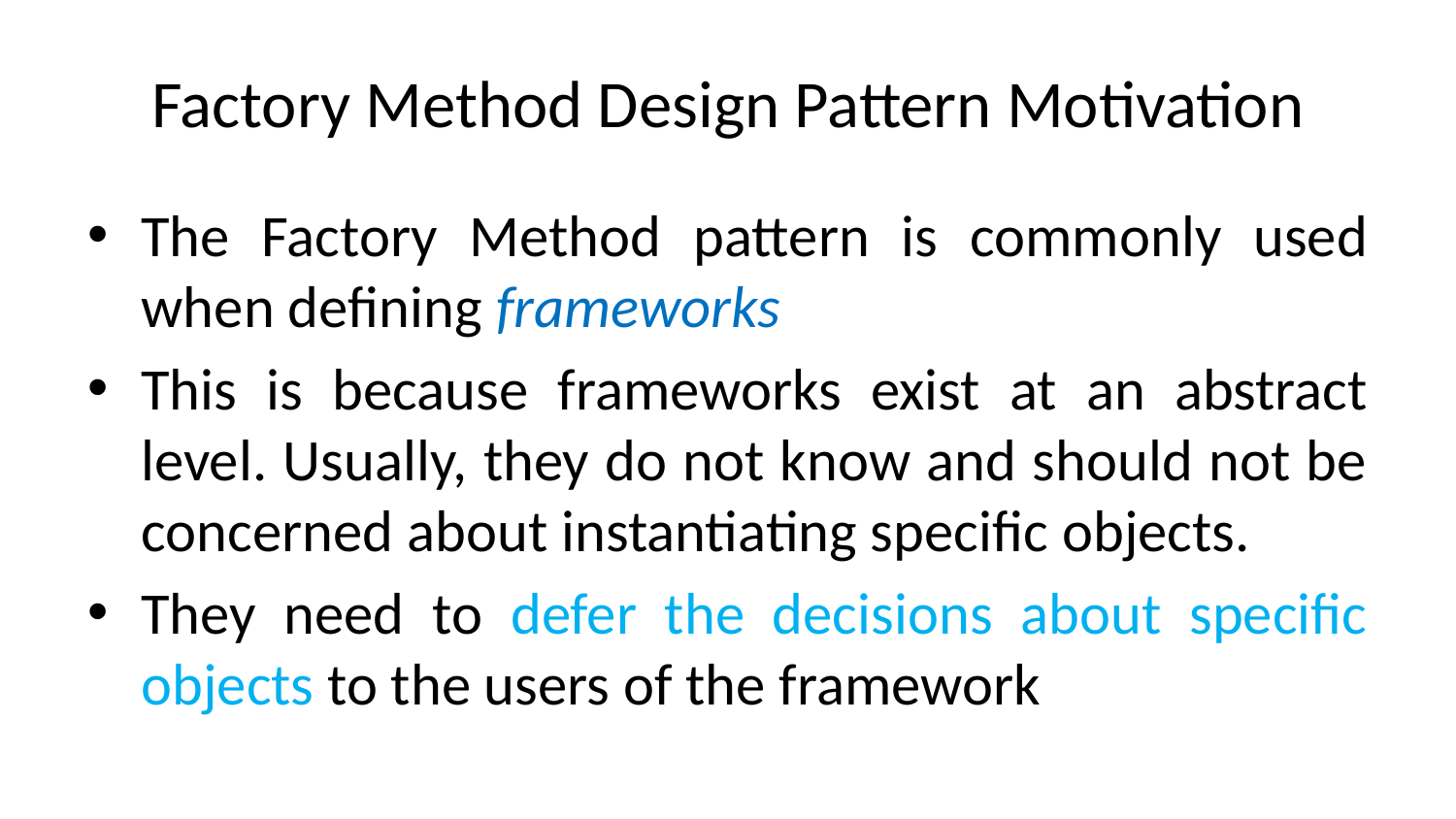

# Factory Method Design Pattern Motivation
The Factory Method pattern is commonly used when defining frameworks
This is because frameworks exist at an abstract level. Usually, they do not know and should not be concerned about instantiating specific objects.
They need to defer the decisions about specific objects to the users of the framework